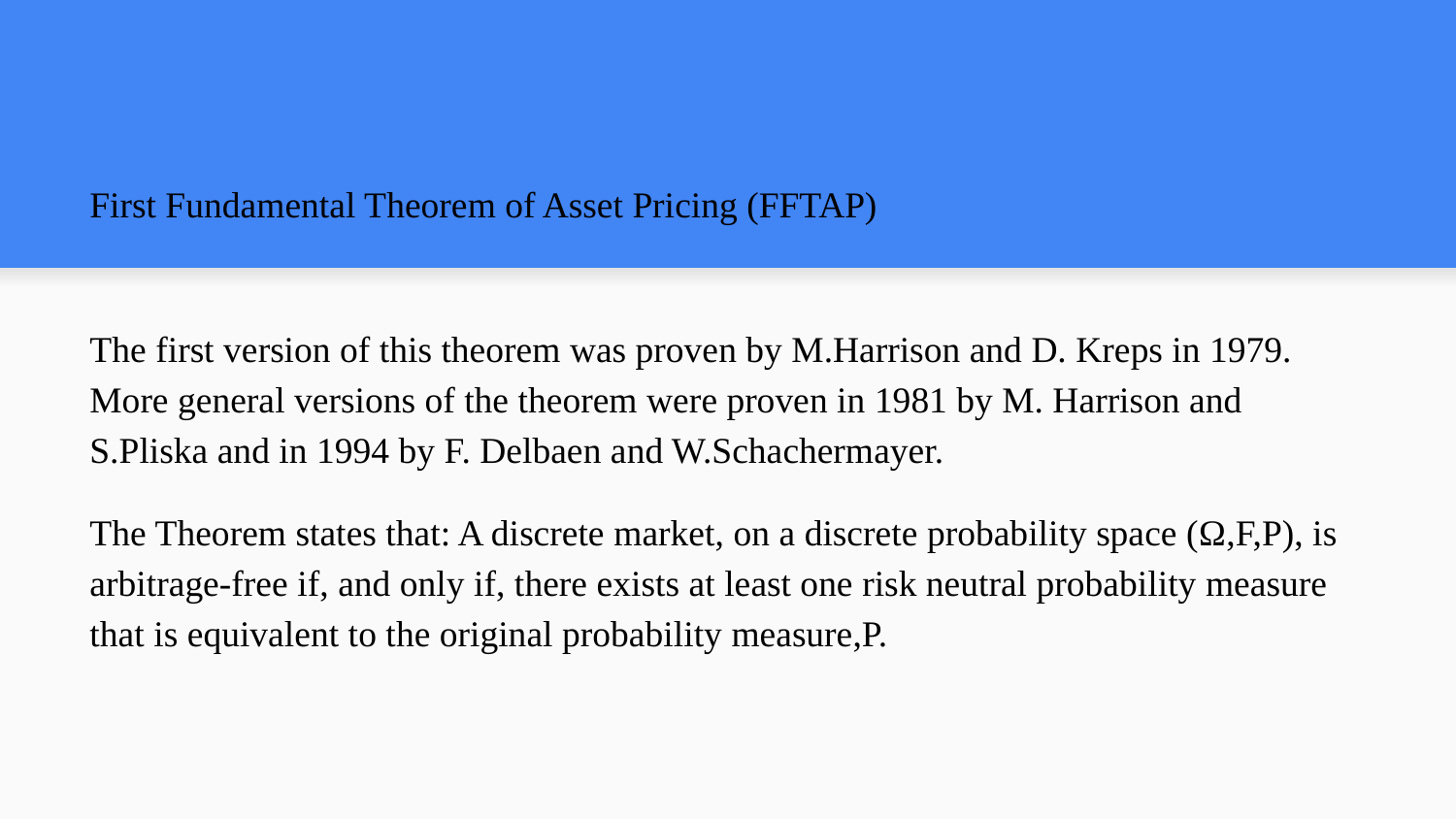

# First Fundamental Theorem of Asset Pricing (FFTAP)
The first version of this theorem was proven by M.Harrison and D. Kreps in 1979. More general versions of the theorem were proven in 1981 by M. Harrison and S.Pliska and in 1994 by F. Delbaen and W.Schachermayer.
The Theorem states that: A discrete market, on a discrete probability space (Ω,F,P), is arbitrage-free if, and only if, there exists at least one risk neutral probability measure that is equivalent to the original probability measure,P.